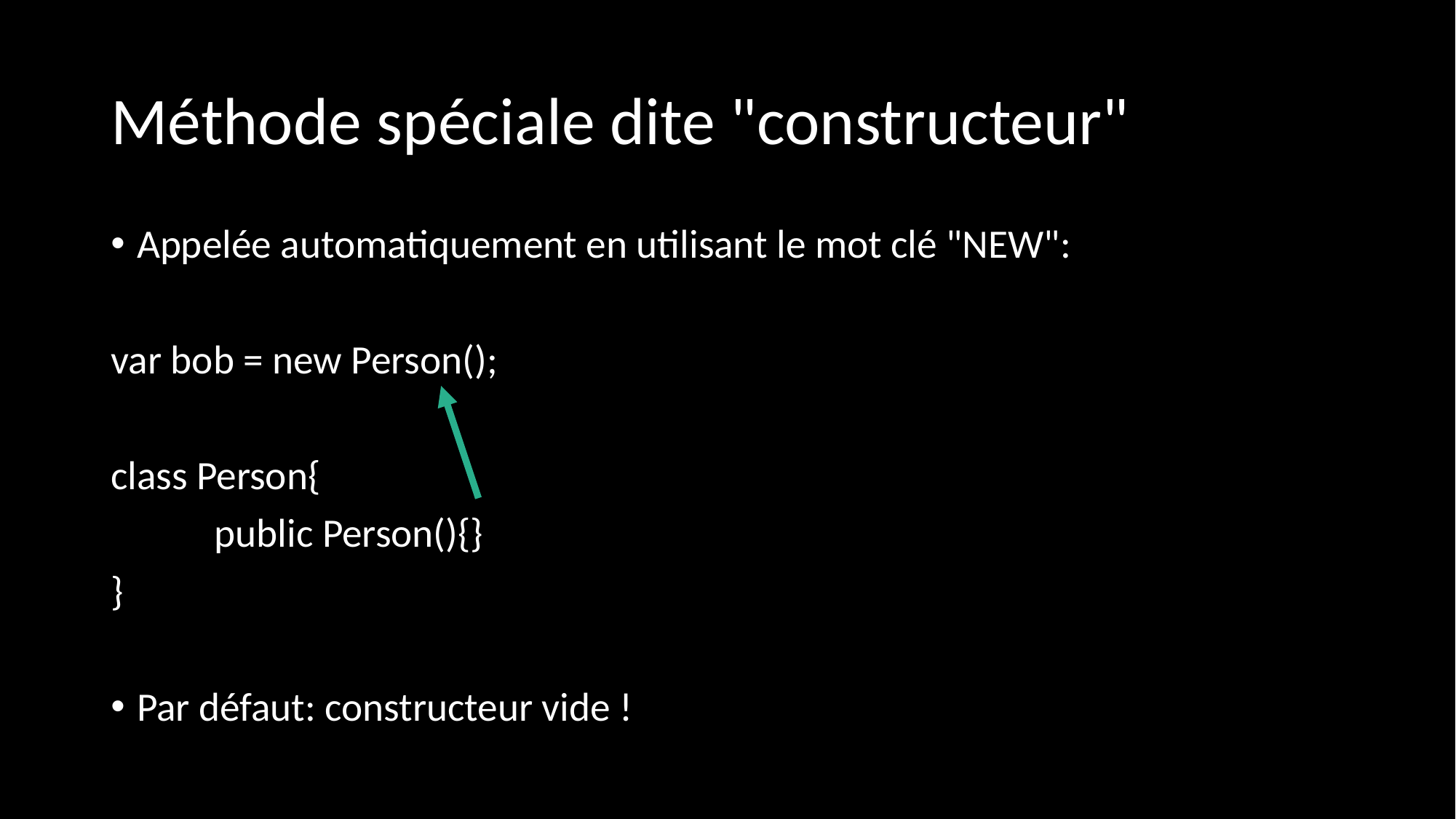

# Méthode spéciale dite "constructeur"
Appelée automatiquement en utilisant le mot clé "NEW":

var bob = new Person();

class Person{
	public Person(){}
}

Par défaut: constructeur vide !